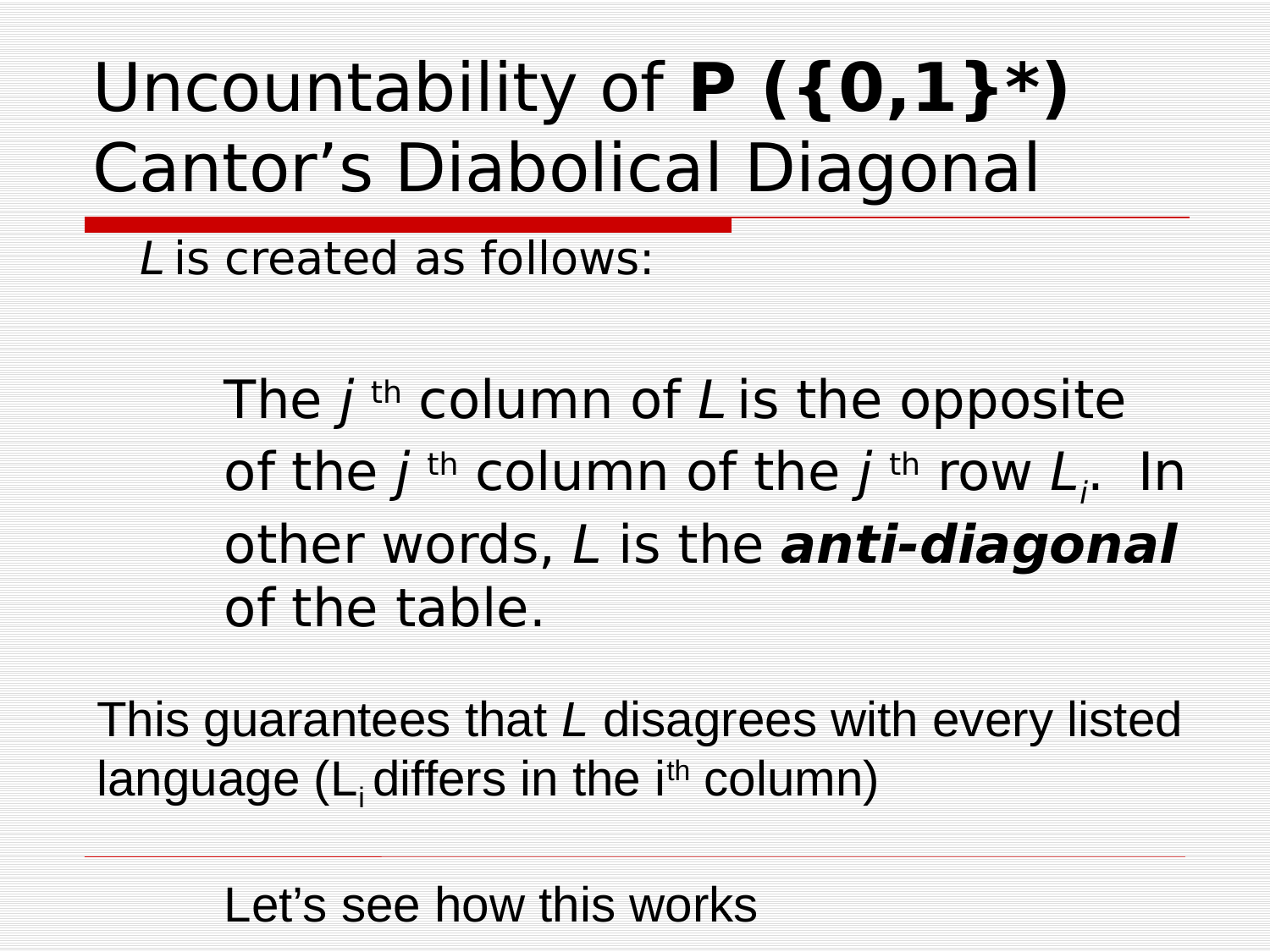

# Uncountability of P ({0,1}*) Cantor’s Diabolical Diagonal
L is created as follows:

	The j th column of L is the opposite of the j th column of the j th row Li.  In other words, L is the anti-diagonal of the table.

This guarantees that L disagrees with every listed language (Li differs in the ith column)

	Let’s see how this works